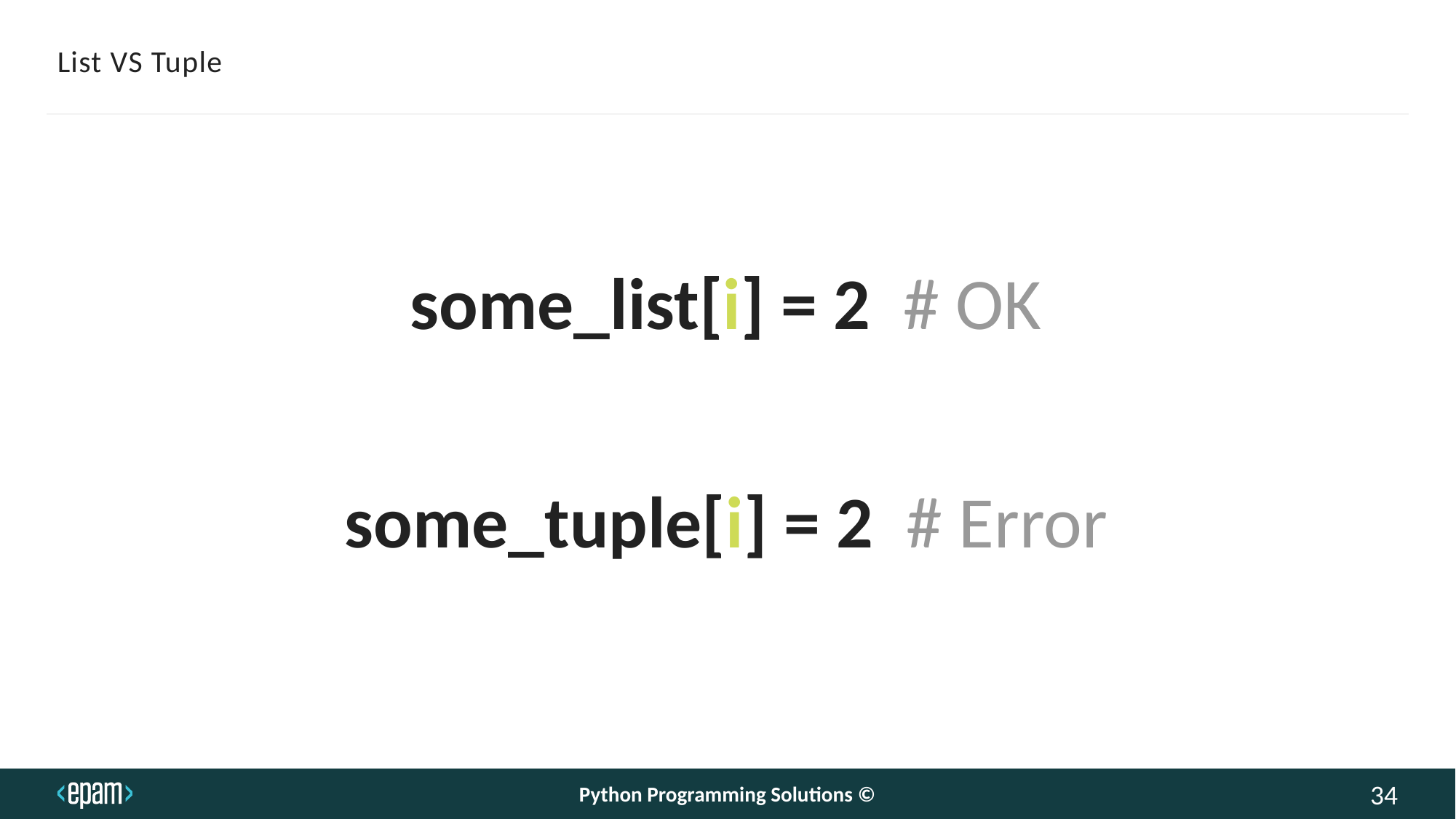

# List VS Tuple
some_list[i] = 2  # OK
some_tuple[i] = 2  # Error
Python Programming Solutions ©
34